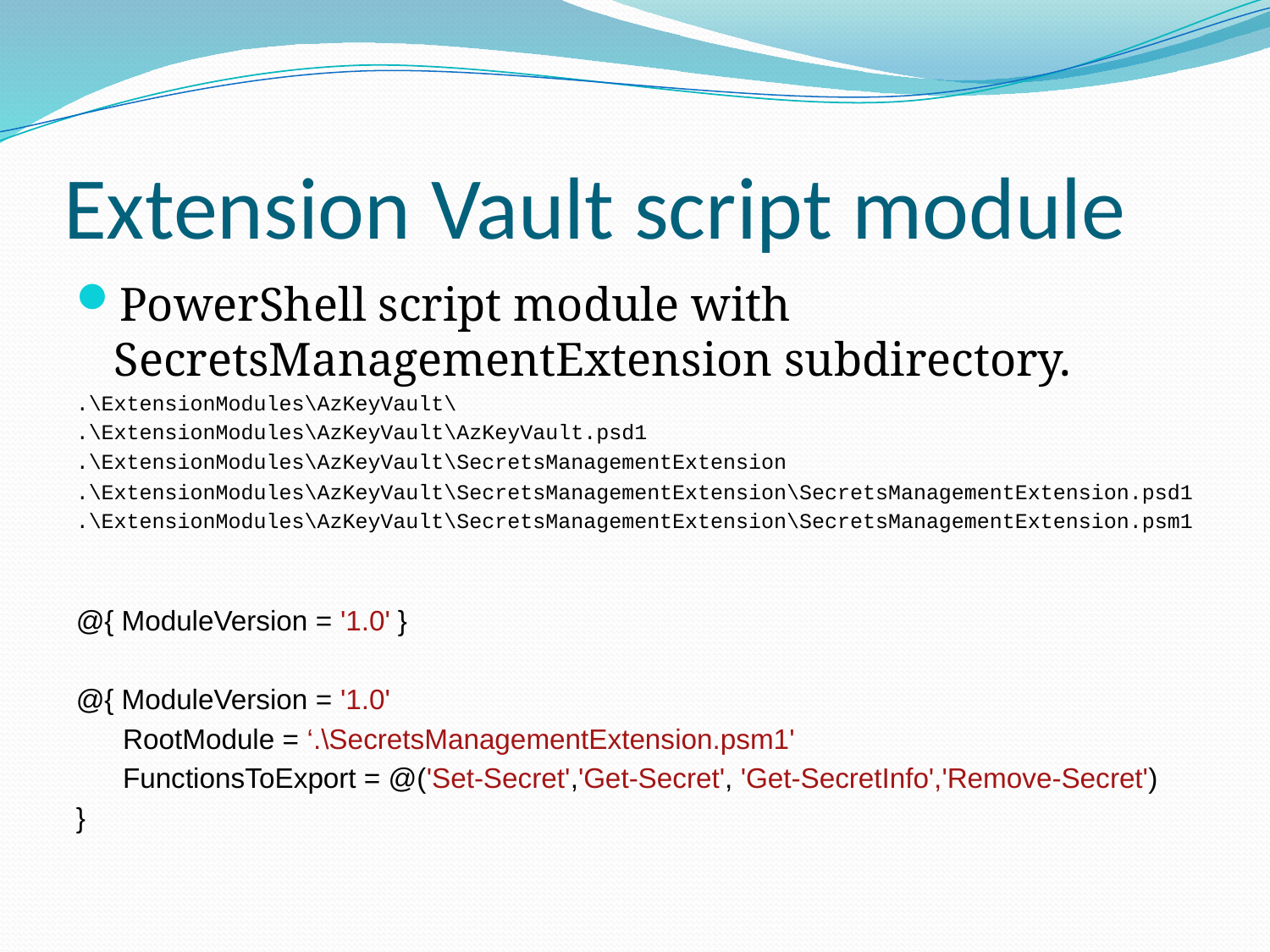

# Extension Vault script module
PowerShell script module with
SecretsManagementExtension subdirectory.
.\ExtensionModules\AzKeyVault\
.\ExtensionModules\AzKeyVault\AzKeyVault.psd1
.\ExtensionModules\AzKeyVault\SecretsManagementExtension
.\ExtensionModules\AzKeyVault\SecretsManagementExtension\SecretsManagementExtension.psd1
.\ExtensionModules\AzKeyVault\SecretsManagementExtension\SecretsManagementExtension.psm1

@{ ModuleVersion = '1.0' }

@{ ModuleVersion = '1.0'
      RootModule = ‘.\SecretsManagementExtension.psm1'
      FunctionsToExport = @('Set-Secret','Get-Secret', 'Get-SecretInfo','Remove-Secret')
}